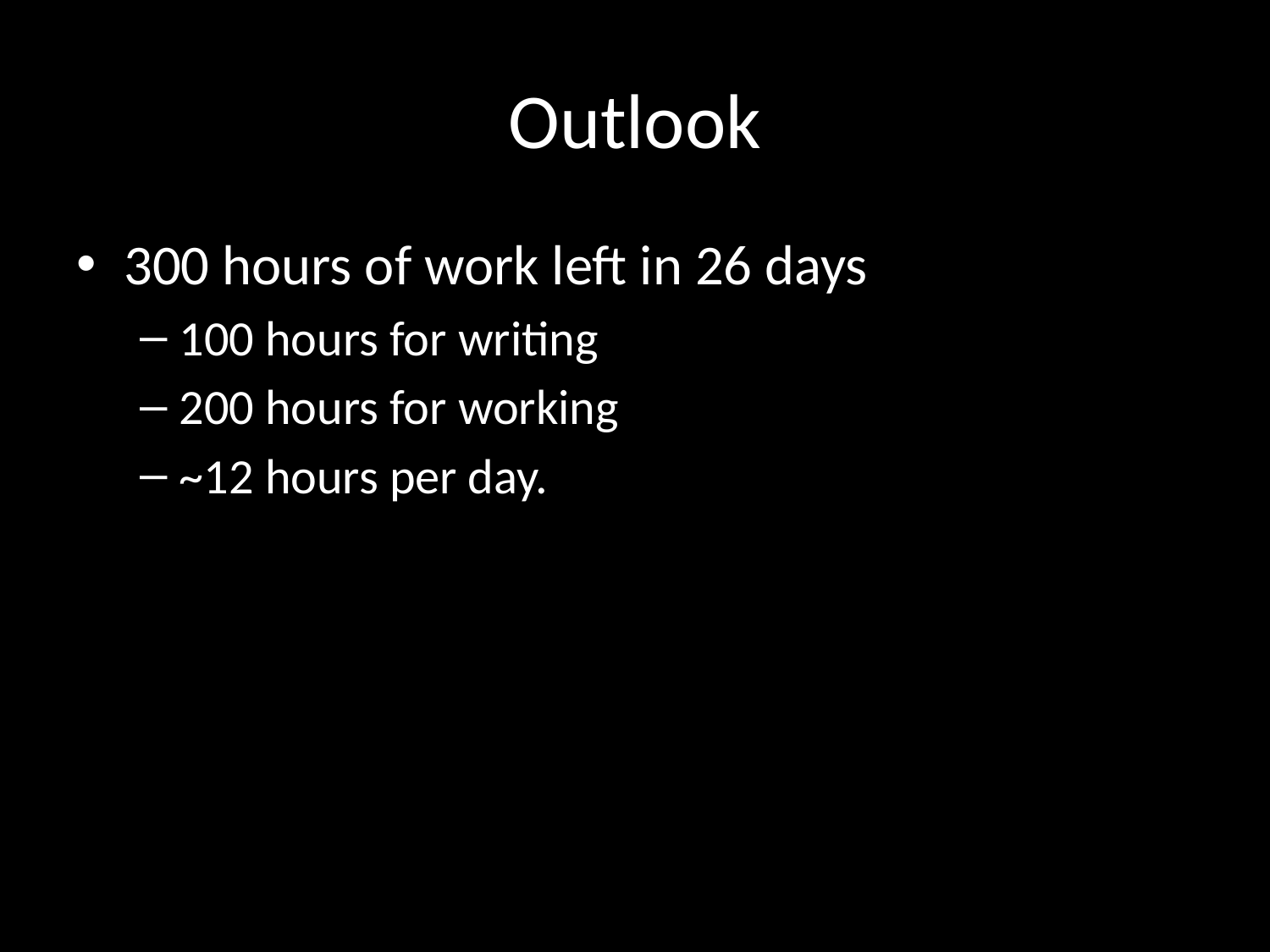

# Outlook
300 hours of work left in 26 days
100 hours for writing
200 hours for working
~12 hours per day.